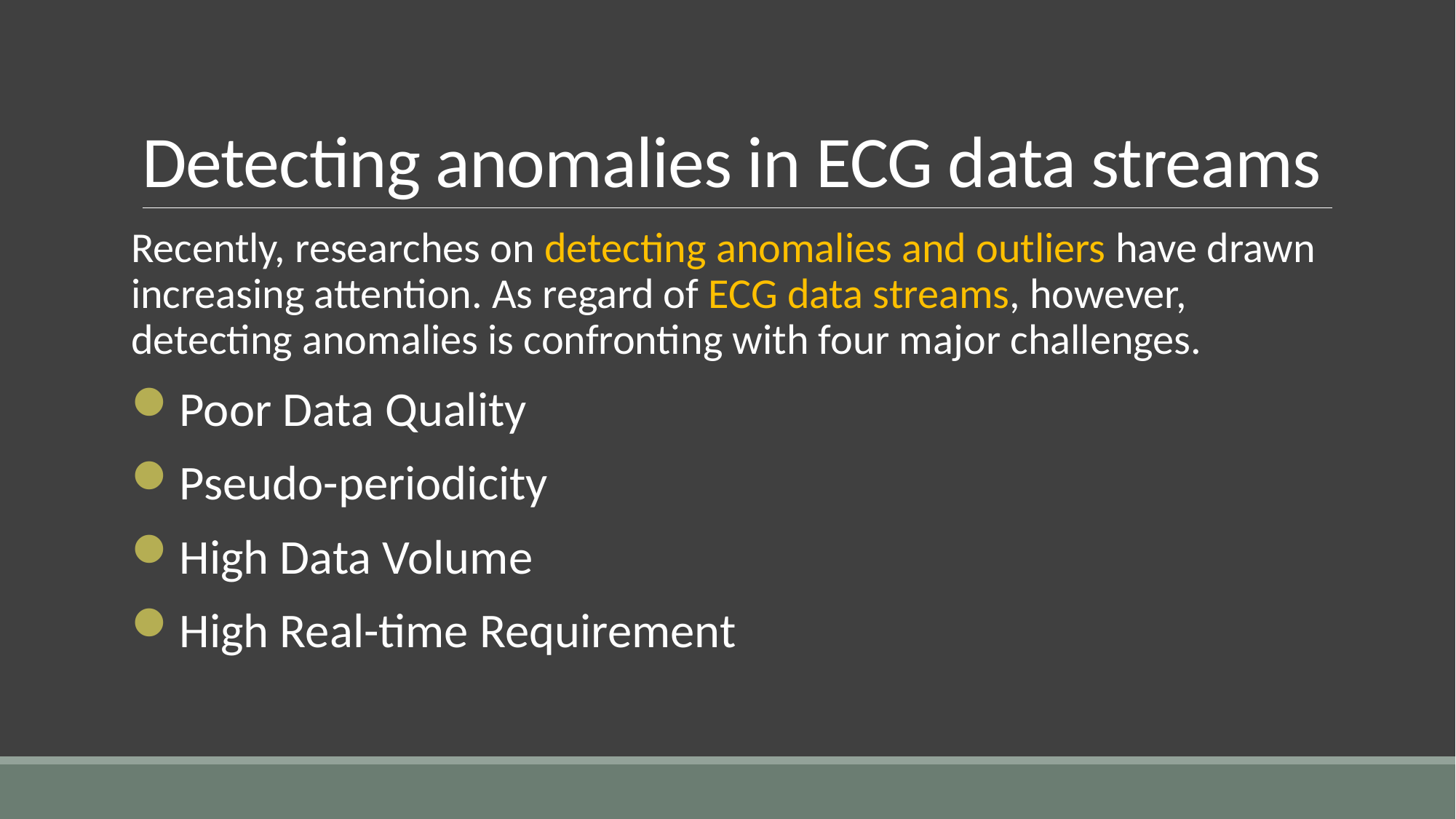

# Detecting anomalies in ECG data streams
Recently, researches on detecting anomalies and outliers have drawn increasing attention. As regard of ECG data streams, however, detecting anomalies is confronting with four major challenges.
Poor Data Quality
Pseudo-periodicity
High Data Volume
High Real-time Requirement